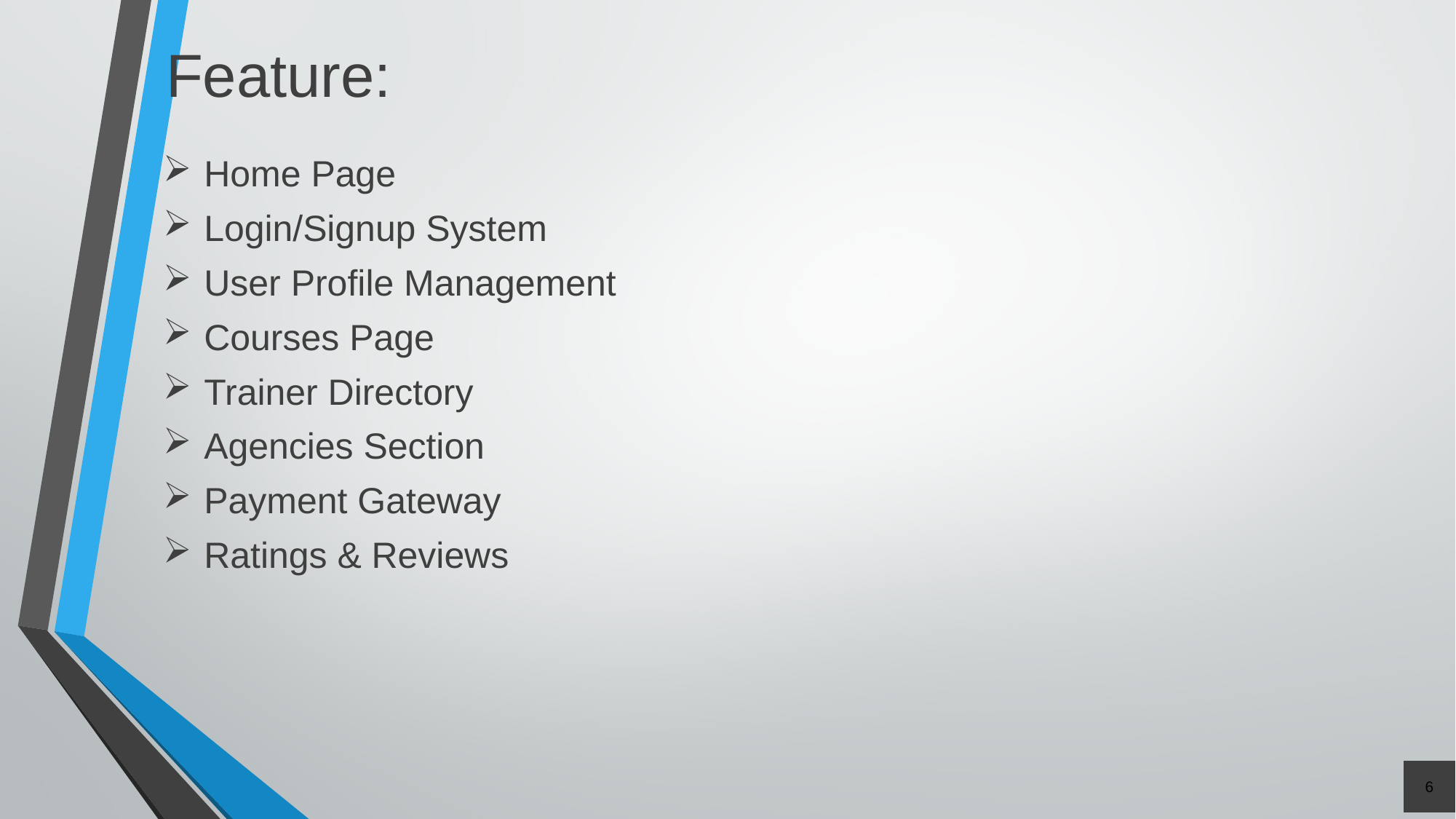

# Feature:
Home Page
Login/Signup System
User Profile Management
Courses Page
Trainer Directory
Agencies Section
Payment Gateway
Ratings & Reviews
6